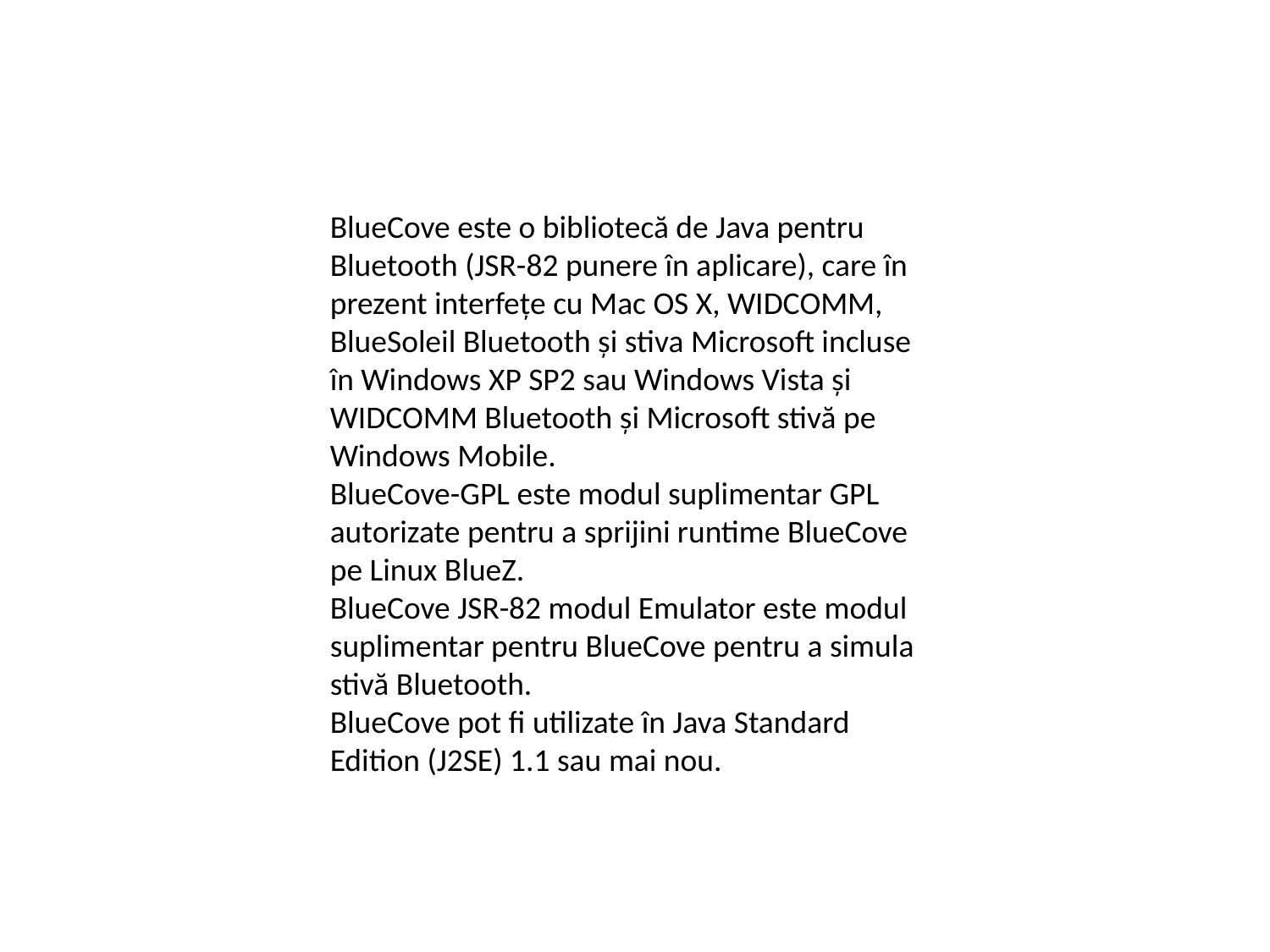

BlueCove este o bibliotecă de Java pentru Bluetooth (JSR-82 punere în aplicare), care în prezent interfeţe cu Mac OS X, WIDCOMM, BlueSoleil Bluetooth şi stiva Microsoft incluse în Windows XP SP2 sau Windows Vista şi WIDCOMM Bluetooth şi Microsoft stivă pe Windows Mobile.
BlueCove-GPL este modul suplimentar GPL autorizate pentru a sprijini runtime BlueCove pe Linux BlueZ.
BlueCove JSR-82 modul Emulator este modul suplimentar pentru BlueCove pentru a simula stivă Bluetooth.
BlueCove pot fi utilizate în Java Standard Edition (J2SE) 1.1 sau mai nou.